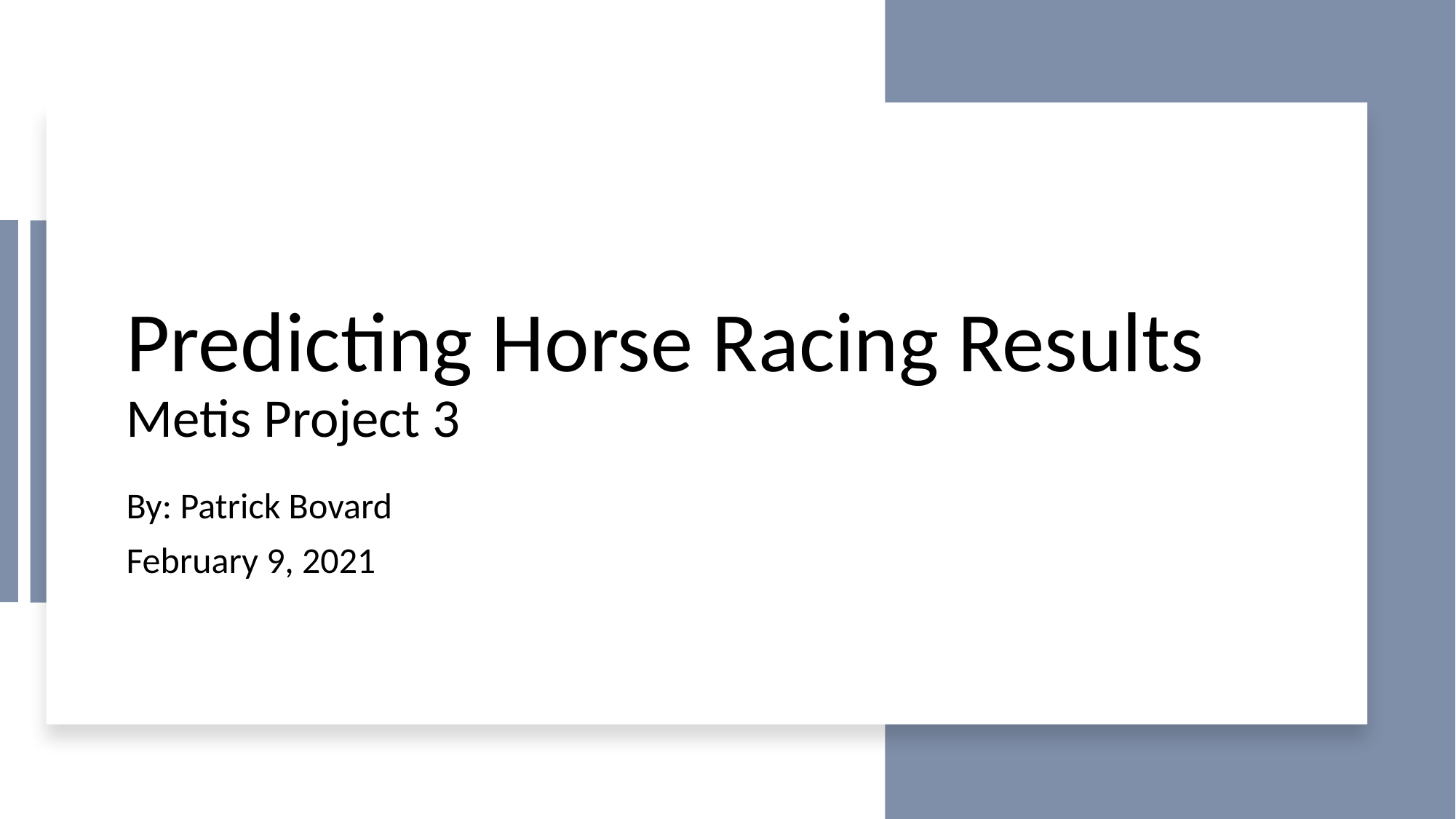

# Predicting Horse Racing Results Metis Project 3

By: Patrick Bovard
February 9, 2021